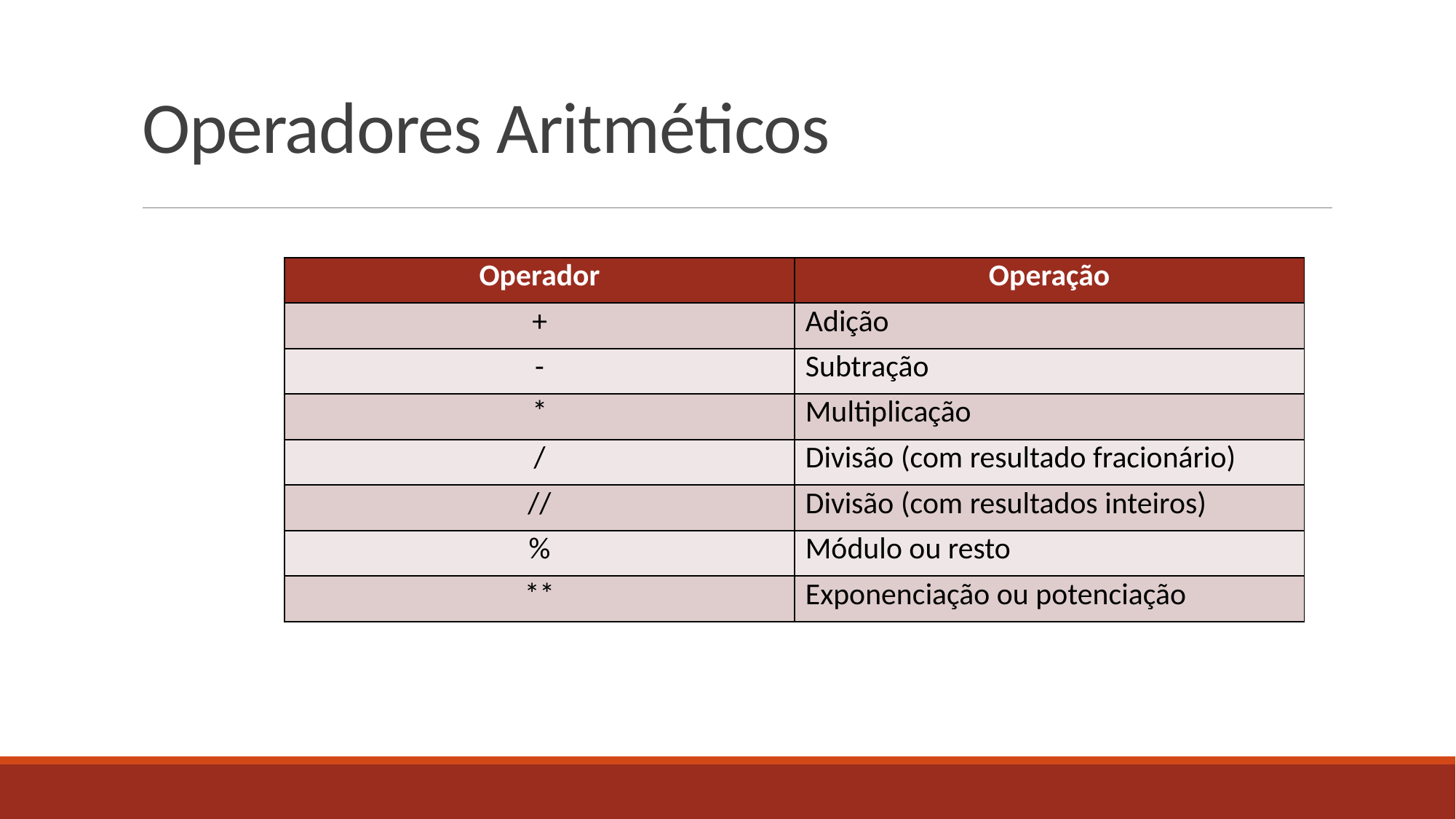

# Operadores Aritméticos
| Operador | Operação |
| --- | --- |
| + | Adição |
| - | Subtração |
| \* | Multiplicação |
| / | Divisão (com resultado fracionário) |
| // | Divisão (com resultados inteiros) |
| % | Módulo ou resto |
| \*\* | Exponenciação ou potenciação |